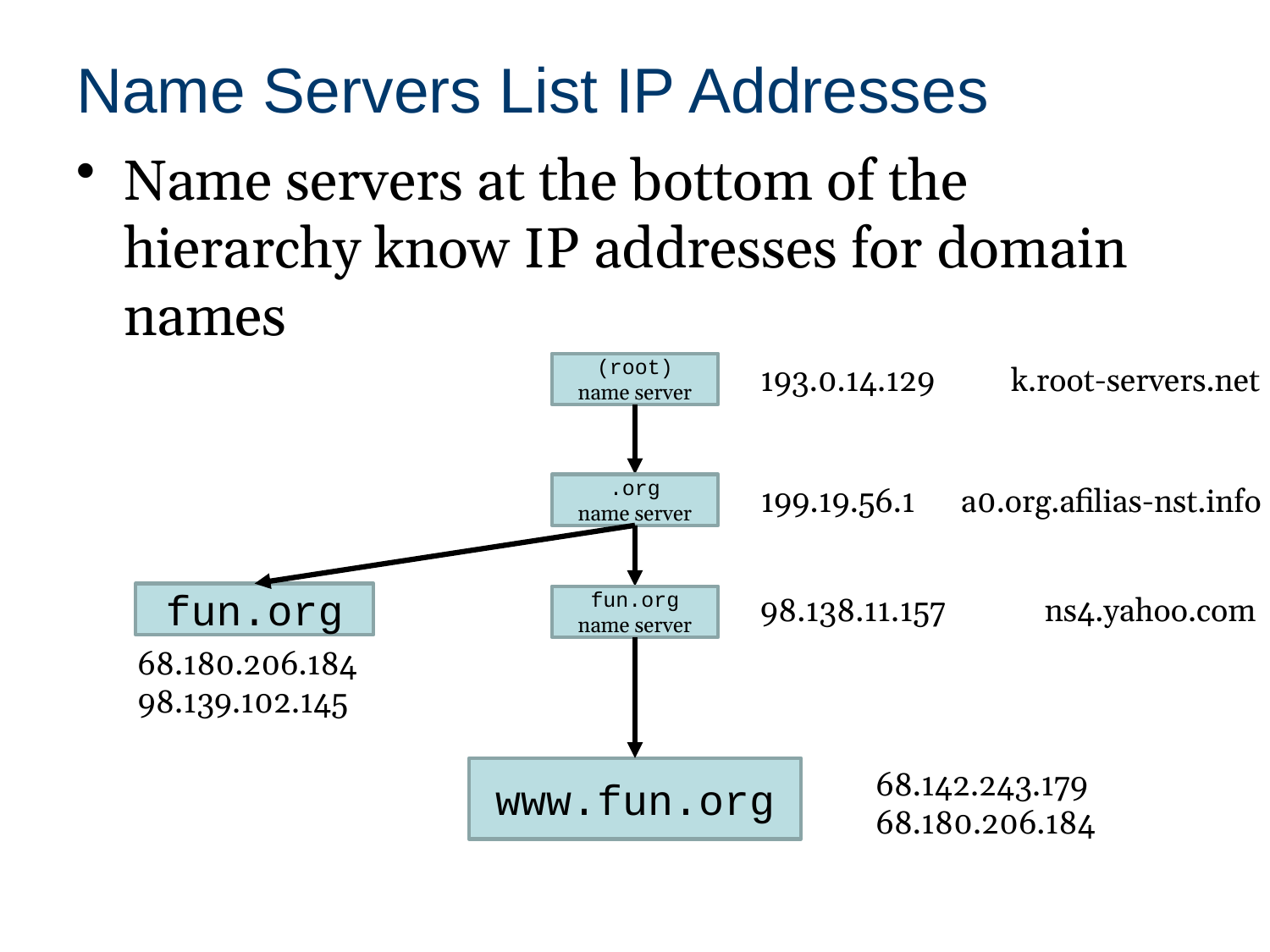

Name Servers List IP Addresses
Name servers at the bottom of the hierarchy know IP addresses for domain names
(root)
name server
193.0.14.129          k.root-servers.net
199.19.56.1      a0.org.afilias-nst.info
.org
name server
fun.org
98.138.11.157             ns4.yahoo.com
fun.org
name server
68.180.206.184
98.139.102.145
www.fun.org
68.142.243.179
68.180.206.184